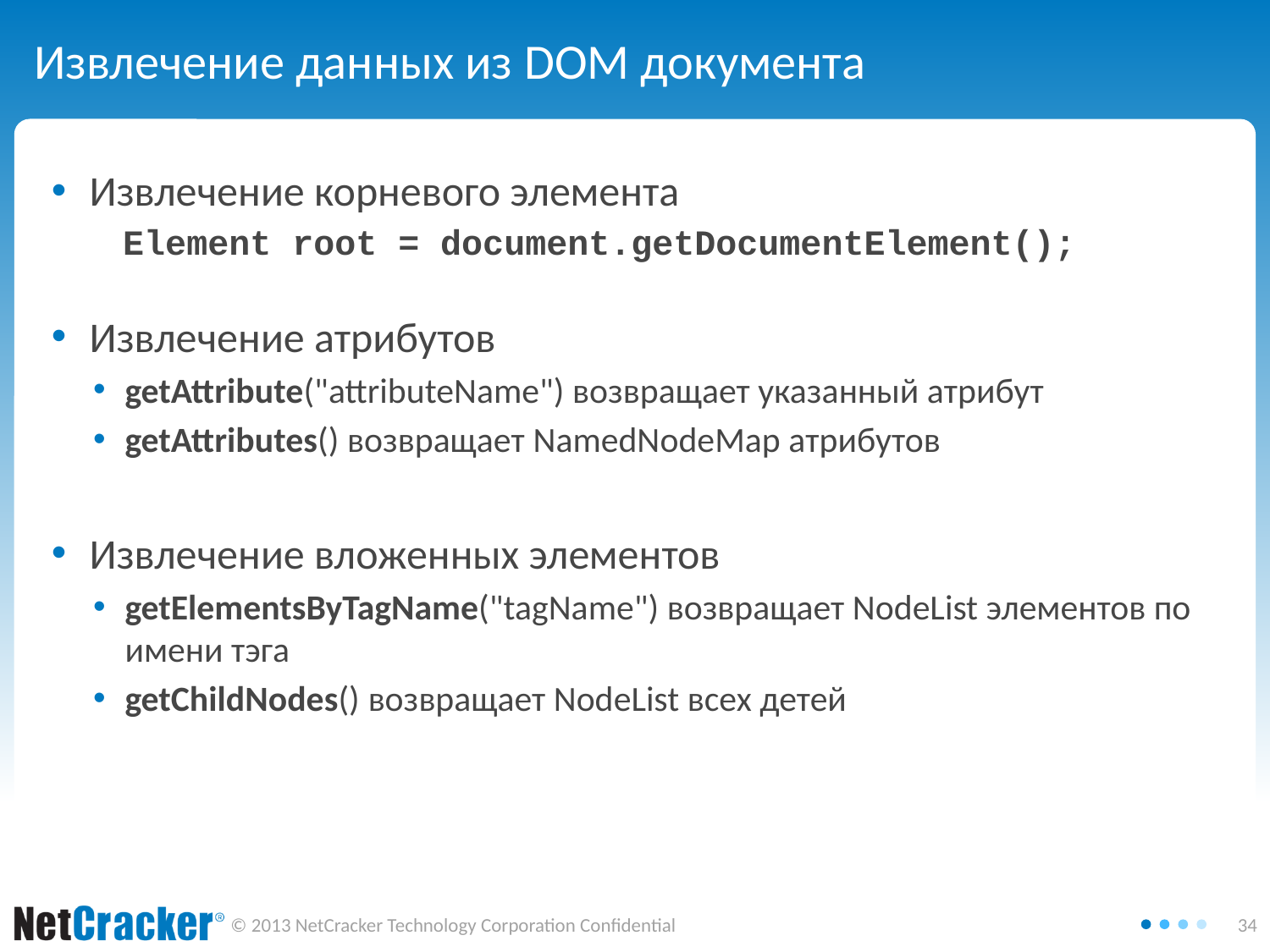

# Извлечение данных из DOM документа
Извлечение корневого элемента
Element root = document.getDocumentElement();

Извлечение атрибутов
getAttribute("attributeName") возвращает указанный атрибут
getAttributes() возвращает NamedNodeMap атрибутов

Извлечение вложенных элементов
getElementsByTagName("tagName") возвращает NodeList элементов по имени тэга
getChildNodes() возвращает NodeList всех детей

Saturday, October 04, 2014
34